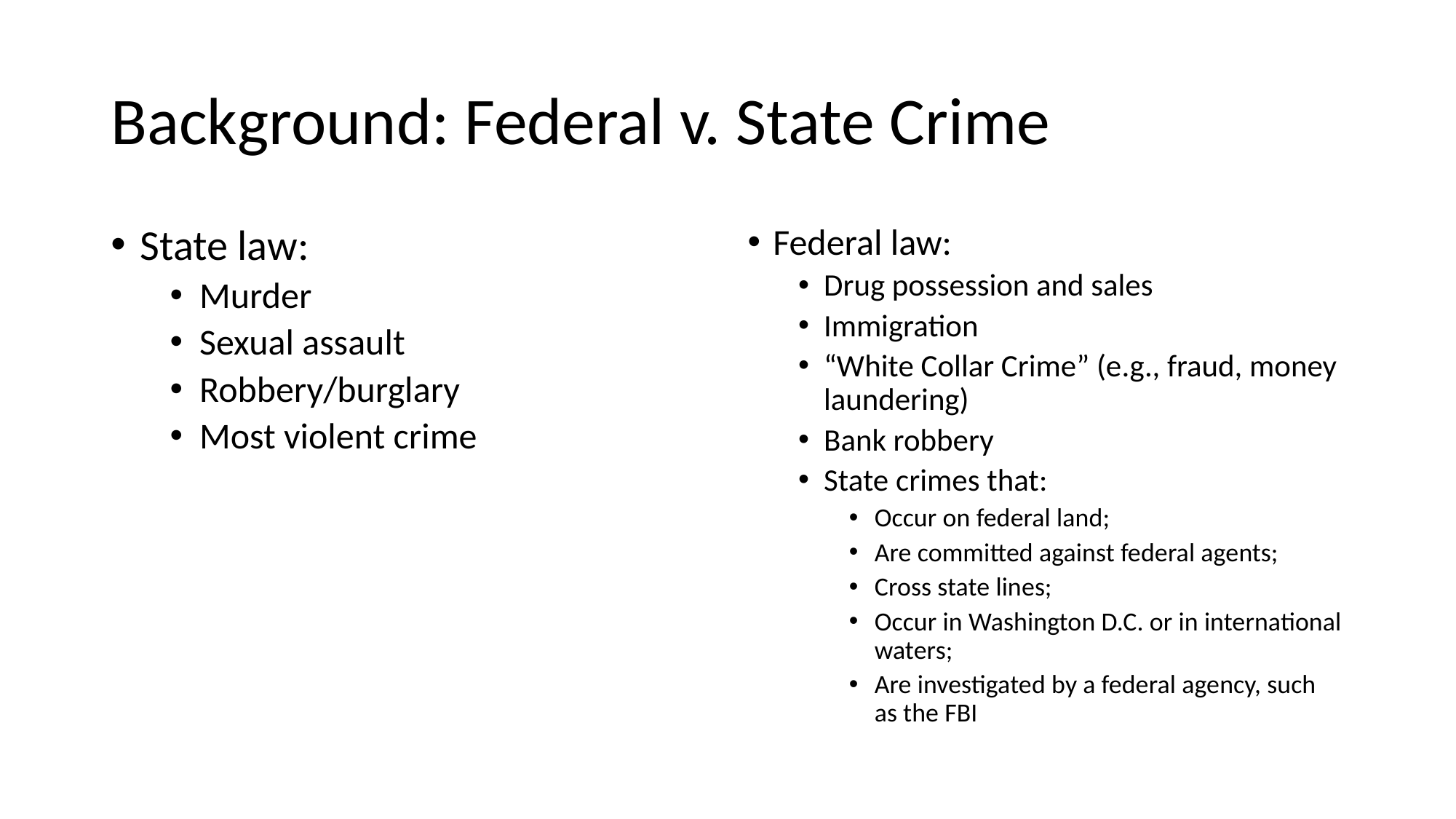

# Background: Federal v. State Crime
State law:
Murder
Sexual assault
Robbery/burglary
Most violent crime
Federal law:
Drug possession and sales
Immigration
“White Collar Crime” (e.g., fraud, money laundering)
Bank robbery
State crimes that:
Occur on federal land;
Are committed against federal agents;
Cross state lines;
Occur in Washington D.C. or in international waters;
Are investigated by a federal agency, such as the FBI